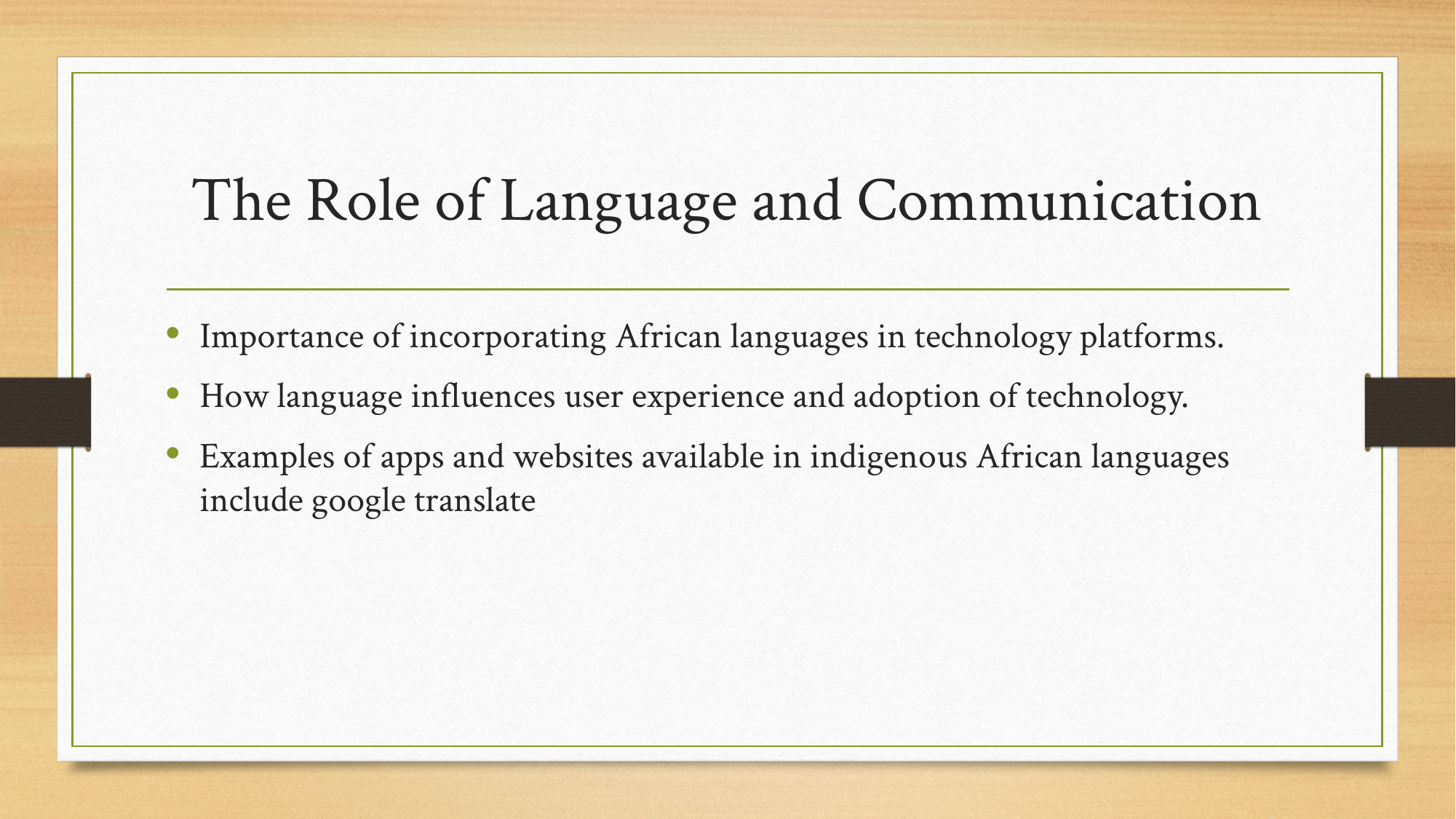

# The Role of Language and Communication
Importance of incorporating African languages in technology platforms.
How language influences user experience and adoption of technology.
Examples of apps and websites available in indigenous African languages include google translate